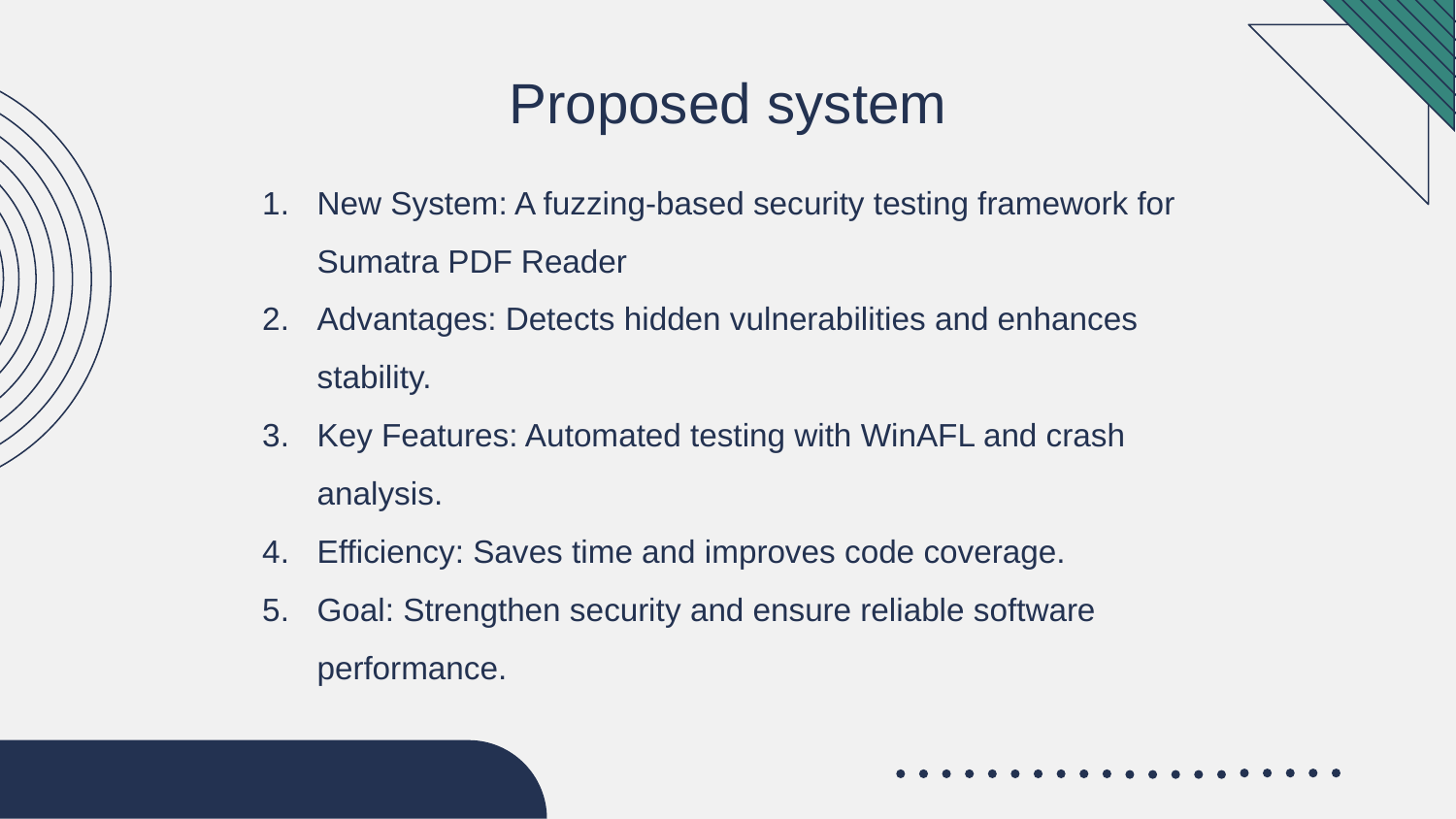

# Proposed system
New System: A fuzzing-based security testing framework for Sumatra PDF Reader
Advantages: Detects hidden vulnerabilities and enhances stability.
Key Features: Automated testing with WinAFL and crash analysis.
Efficiency: Saves time and improves code coverage.
Goal: Strengthen security and ensure reliable software performance.